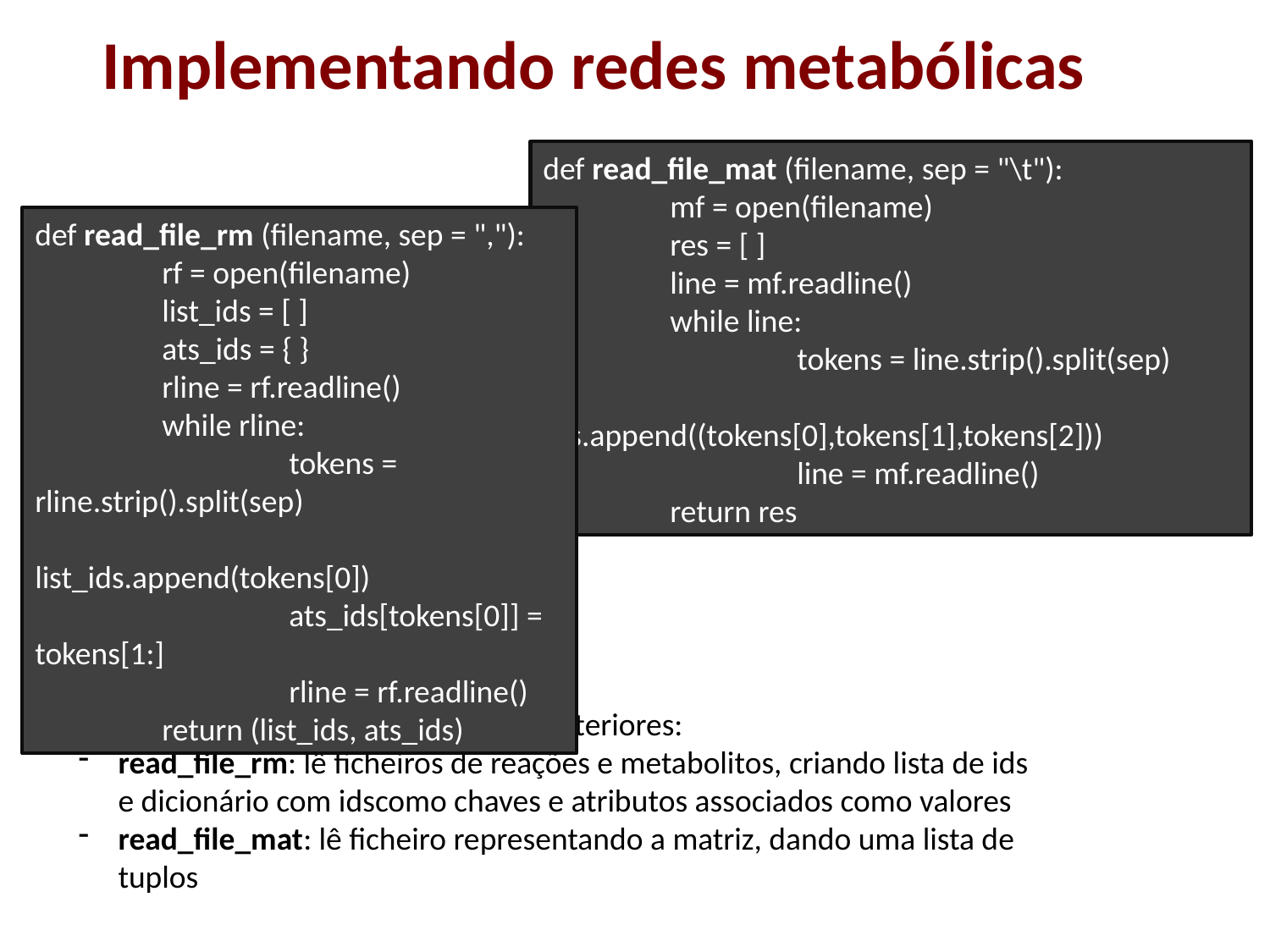

# Implementando redes metabólicas
def read_file_mat (filename, sep = "\t"):
	mf = open(filename)
	res = [ ]
	line = mf.readline()
	while line:
		tokens = line.strip().split(sep)					res.append((tokens[0],tokens[1],tokens[2]))
		line = mf.readline()
	return res
def read_file_rm (filename, sep = ","):
	rf = open(filename)
	list_ids = [ ]
	ats_ids = { }
    	rline = rf.readline()
	while rline:
        		tokens = rline.strip().split(sep)
		list_ids.append(tokens[0])
		ats_ids[tokens[0]] = tokens[1:]
		rline = rf.readline()
	return (list_ids, ats_ids)
Funções auxiliares para ler ficheiros anteriores:
read_file_rm: lê ficheiros de reações e metabolitos, criando lista de ids e dicionário com idscomo chaves e atributos associados como valores
read_file_mat: lê ficheiro representando a matriz, dando uma lista de tuplos